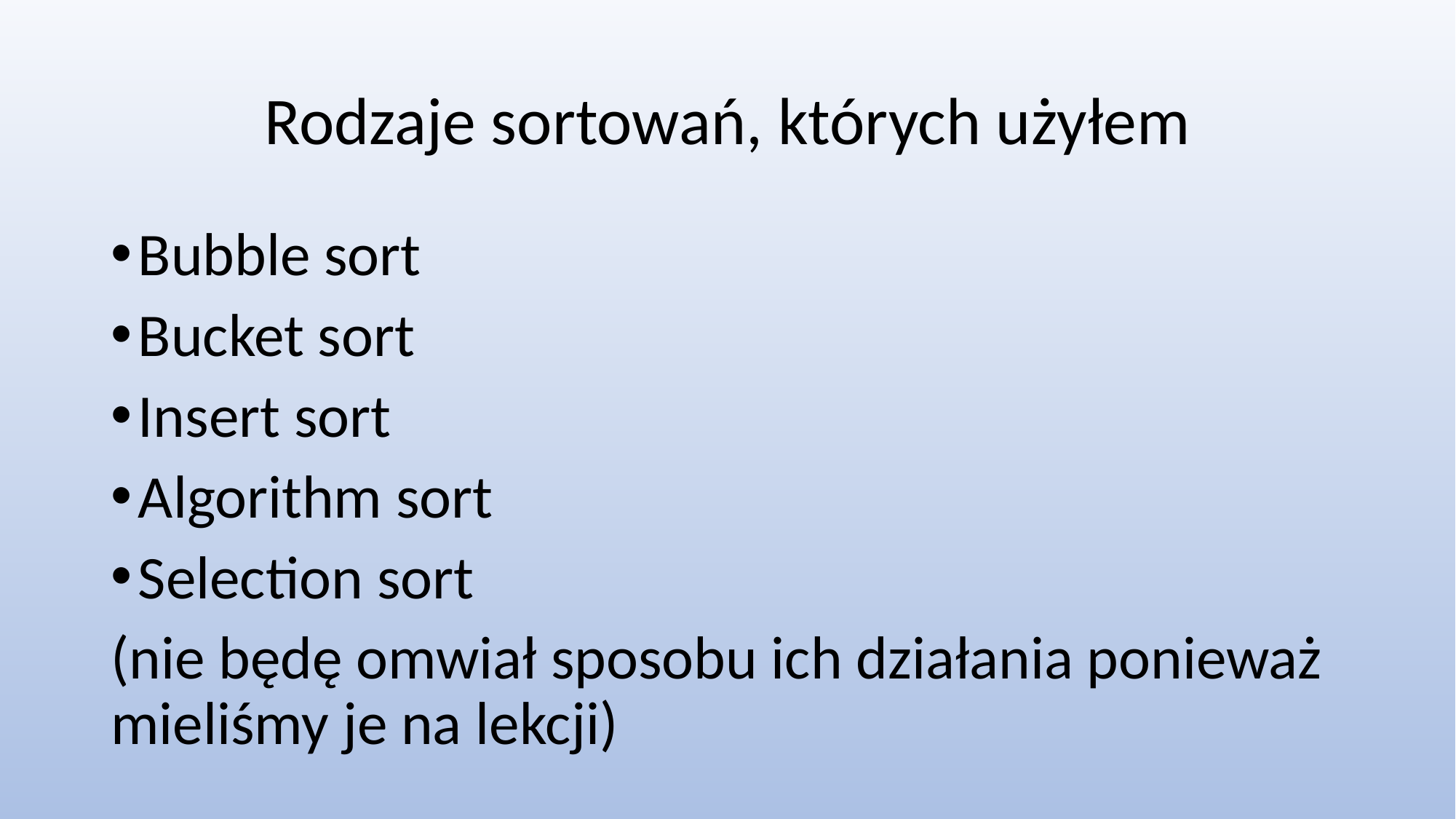

# Rodzaje sortowań, których użyłem
Bubble sort
Bucket sort
Insert sort
Algorithm sort
Selection sort
(nie będę omwiał sposobu ich działania ponieważ mieliśmy je na lekcji)